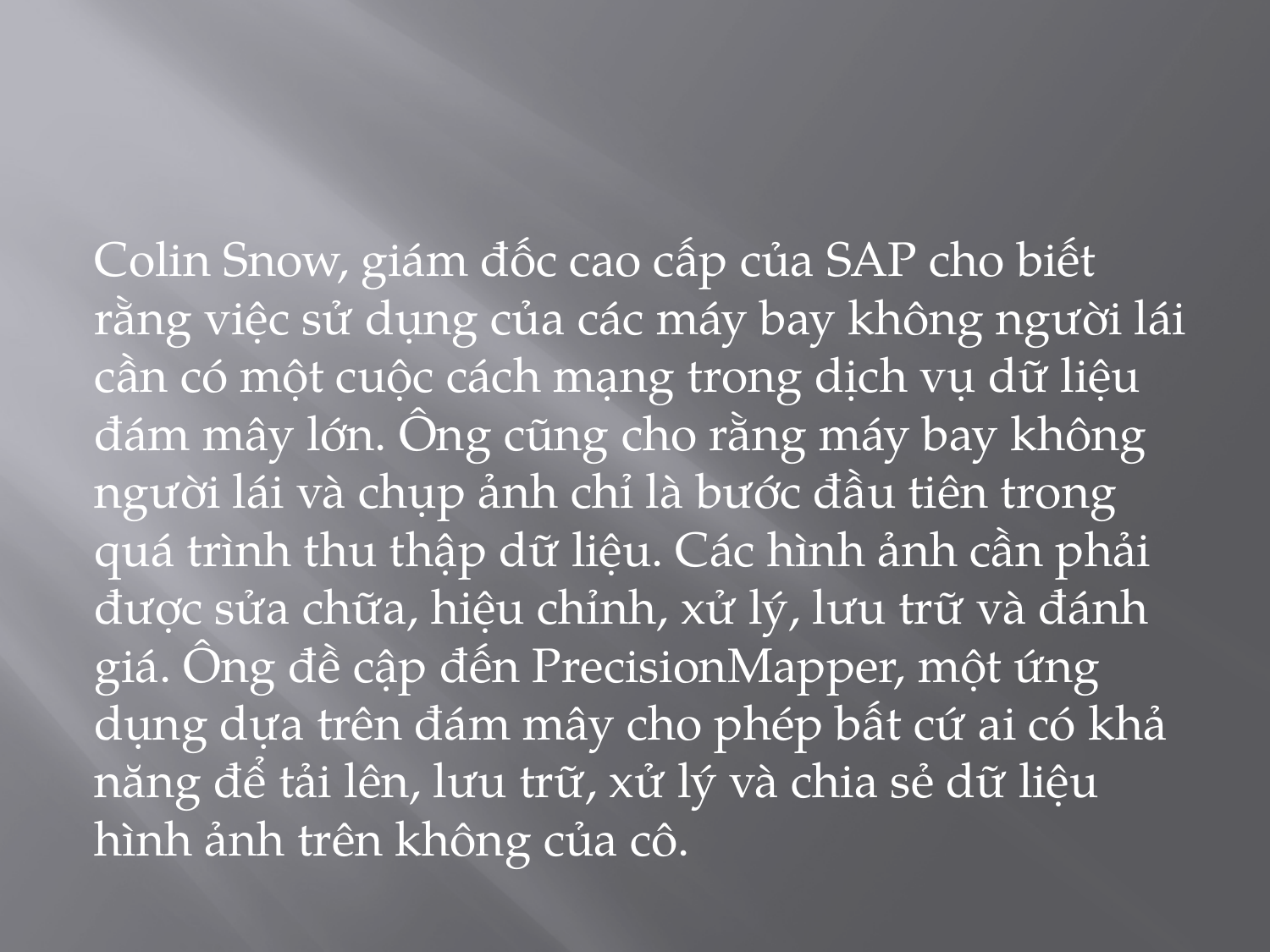

Colin Snow, giám đốc cao cấp của SAP cho biết rằng việc sử dụng của các máy bay không người lái cần có một cuộc cách mạng trong dịch vụ dữ liệu đám mây lớn. Ông cũng cho rằng máy bay không người lái và chụp ảnh chỉ là bước đầu tiên trong quá trình thu thập dữ liệu. Các hình ảnh cần phải được sửa chữa, hiệu chỉnh, xử lý, lưu trữ và đánh giá. Ông đề cập đến PrecisionMapper, một ứng dụng dựa trên đám mây cho phép bất cứ ai có khả năng để tải lên, lưu trữ, xử lý và chia sẻ dữ liệu hình ảnh trên không của cô.